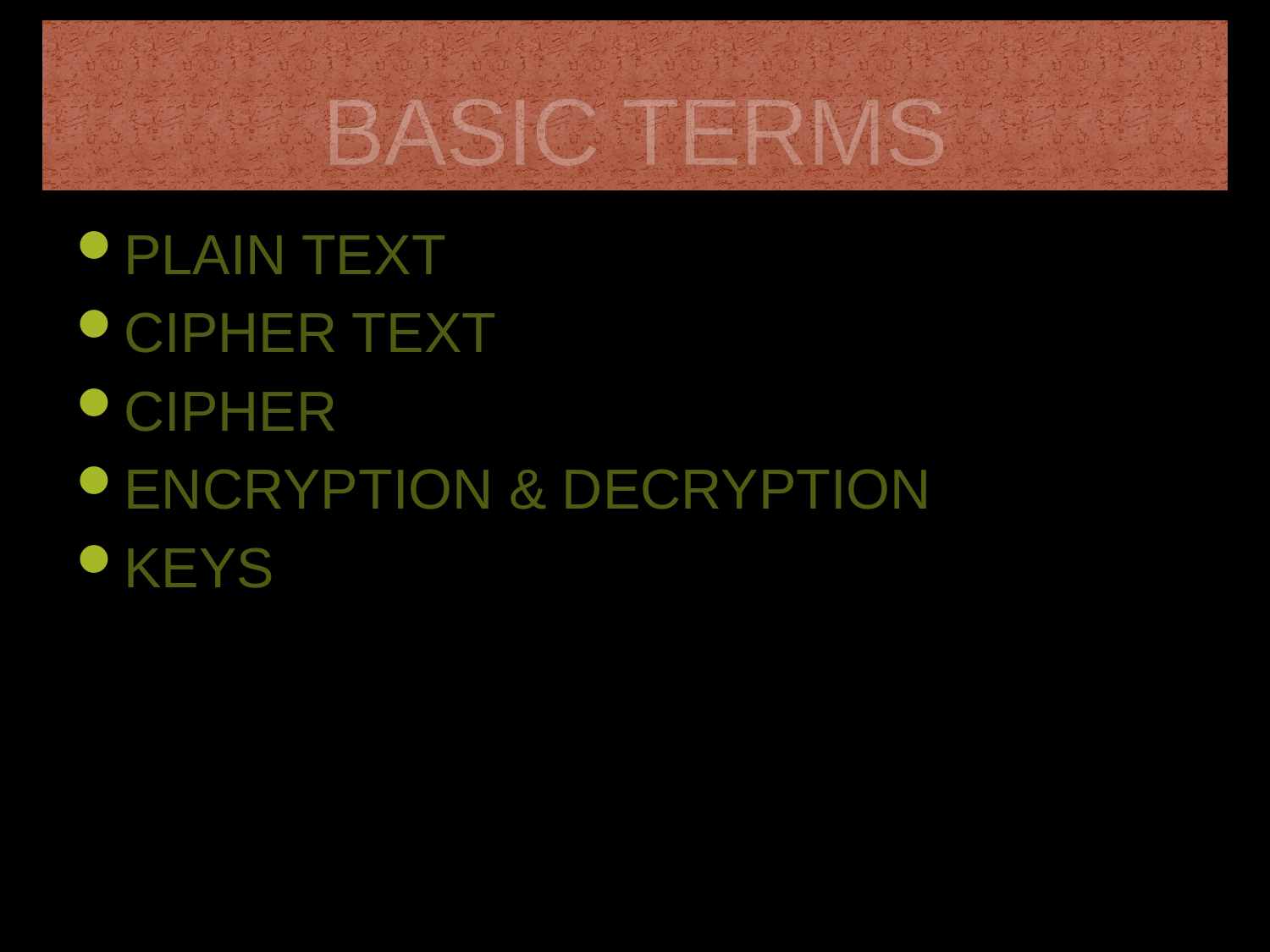

# BASIC TERMS
PLAIN TEXT
CIPHER TEXT
CIPHER
ENCRYPTION & DECRYPTION
KEYS